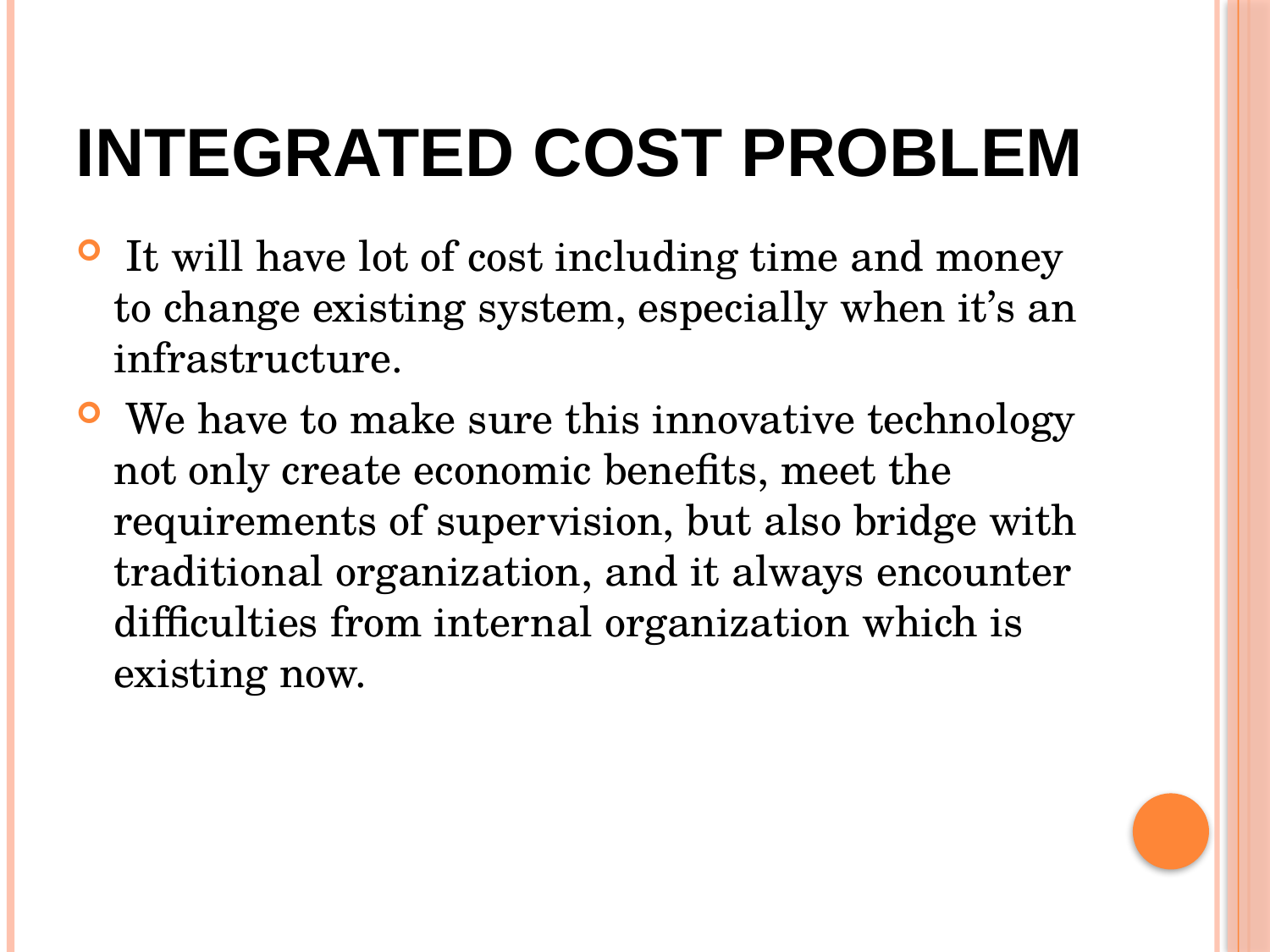

# Integrated Cost Problem
 It will have lot of cost including time and money to change existing system, especially when it’s an infrastructure.
 We have to make sure this innovative technology not only create economic beneﬁts, meet the requirements of supervision, but also bridge with traditional organization, and it always encounter diﬃculties from internal organization which is existing now.